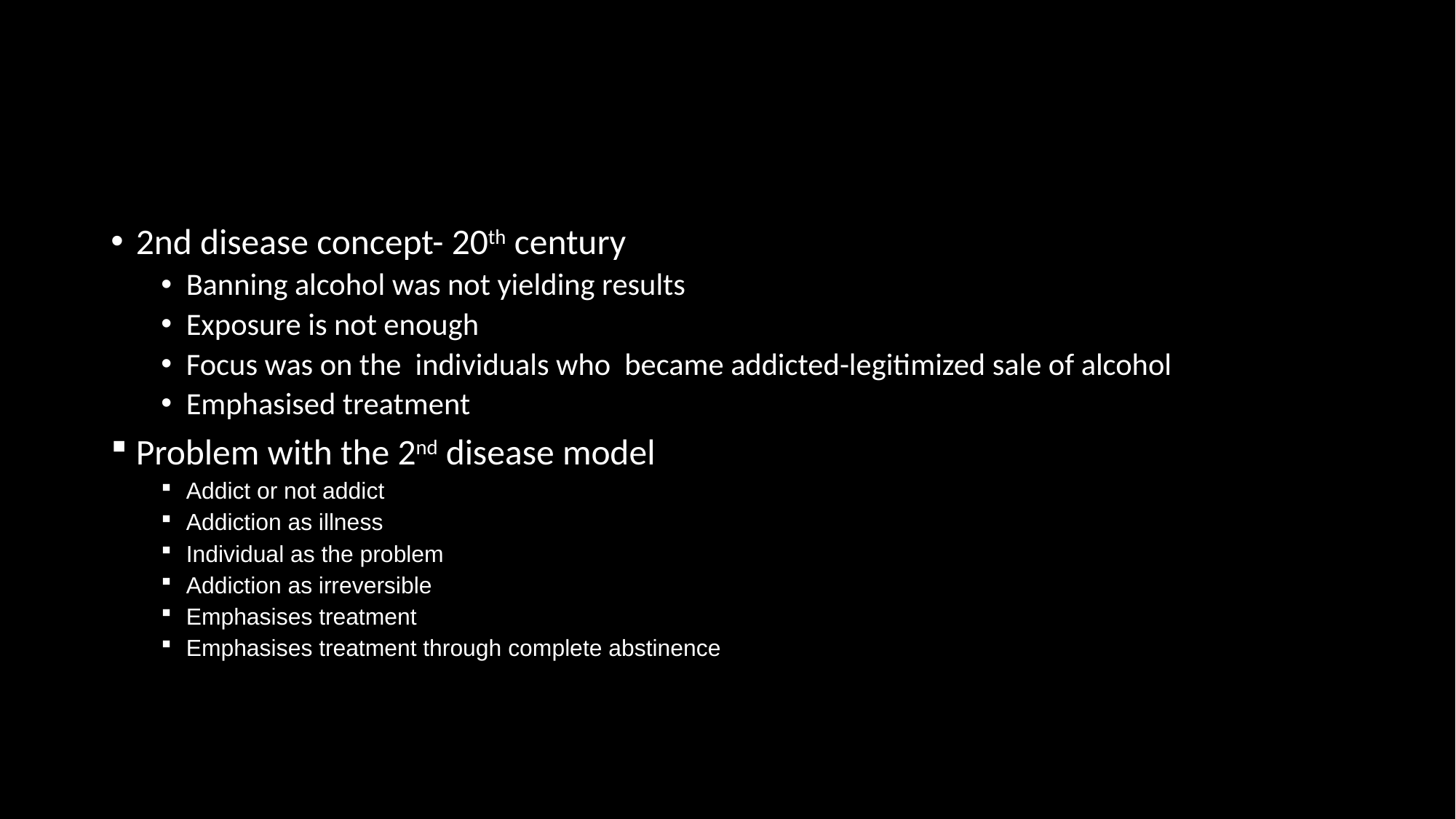

#
2nd disease concept- 20th century
Banning alcohol was not yielding results
Exposure is not enough
Focus was on the  individuals who  became addicted-legitimized sale of alcohol
Emphasised treatment
Problem with the 2nd disease model
Addict or not addict
Addiction as illness
Individual as the problem
Addiction as irreversible
Emphasises treatment
Emphasises treatment through complete abstinence